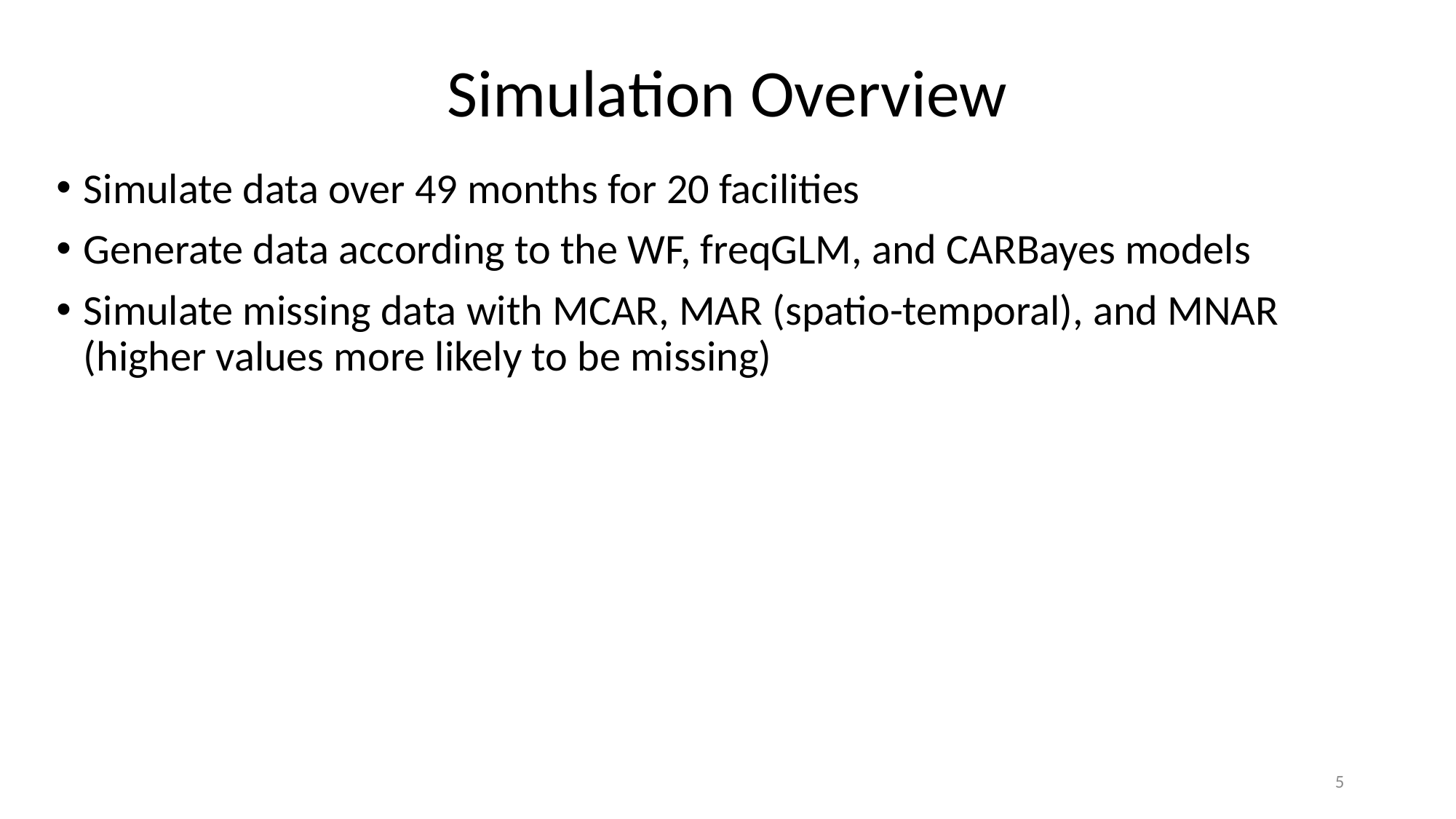

# Simulation Overview
Simulate data over 49 months for 20 facilities
Generate data according to the WF, freqGLM, and CARBayes models
Simulate missing data with MCAR, MAR (spatio-temporal), and MNAR (higher values more likely to be missing)

5